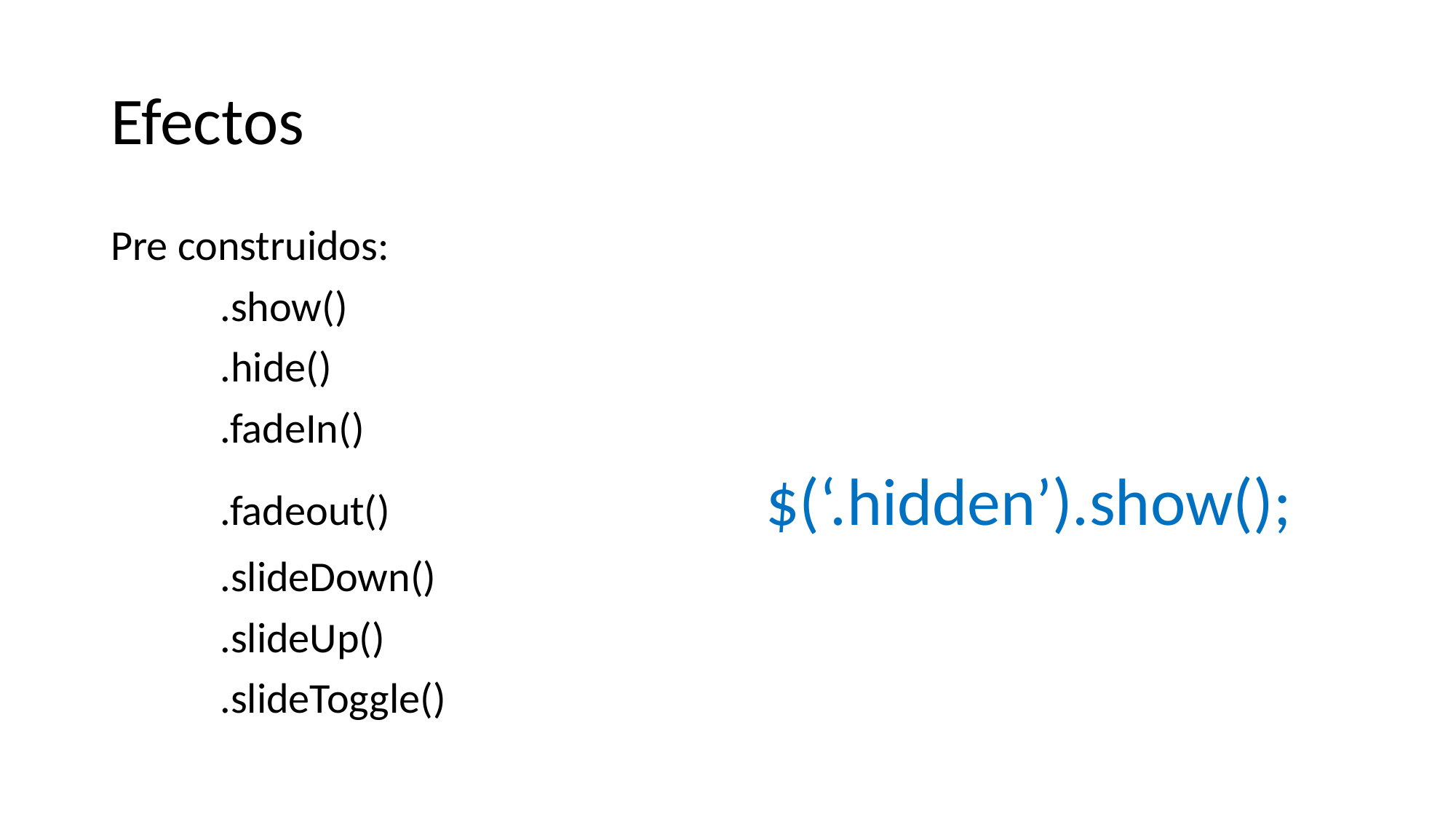

# Efectos
Pre construidos:
	.show()
	.hide()
	.fadeIn()
	.fadeout()				$(‘.hidden’).show();
	.slideDown()
	.slideUp()
	.slideToggle()